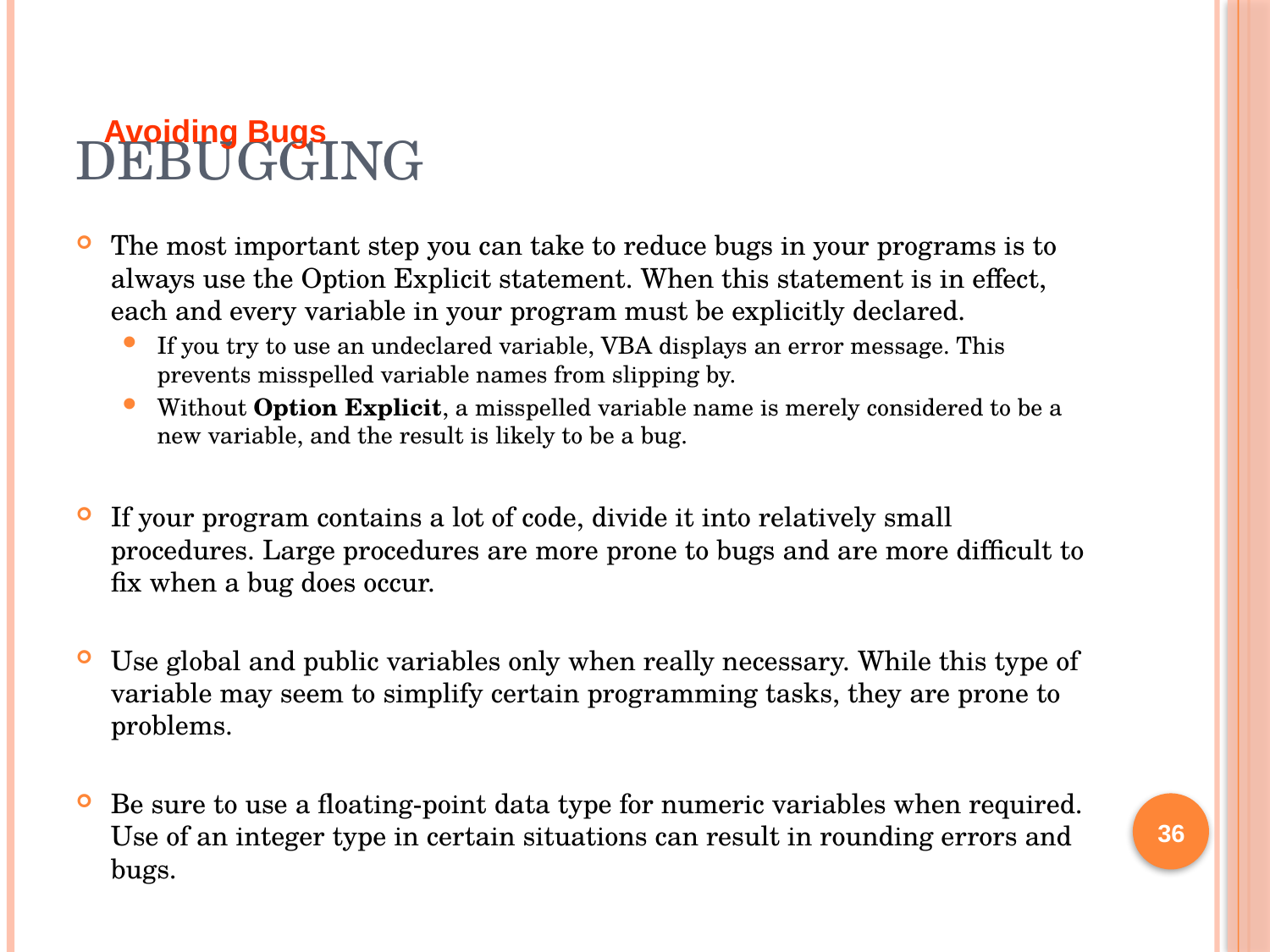

# Debugging
Avoiding Bugs
The most important step you can take to reduce bugs in your programs is to always use the Option Explicit statement. When this statement is in effect, each and every variable in your program must be explicitly declared.
If you try to use an undeclared variable, VBA displays an error message. This prevents misspelled variable names from slipping by.
Without Option Explicit, a misspelled variable name is merely considered to be a new variable, and the result is likely to be a bug.

If your program contains a lot of code, divide it into relatively small procedures. Large procedures are more prone to bugs and are more difficult to fix when a bug does occur.

Use global and public variables only when really necessary. While this type of variable may seem to simplify certain programming tasks, they are prone to problems.

Be sure to use a floating-point data type for numeric variables when required. Use of an integer type in certain situations can result in rounding errors and bugs.
36